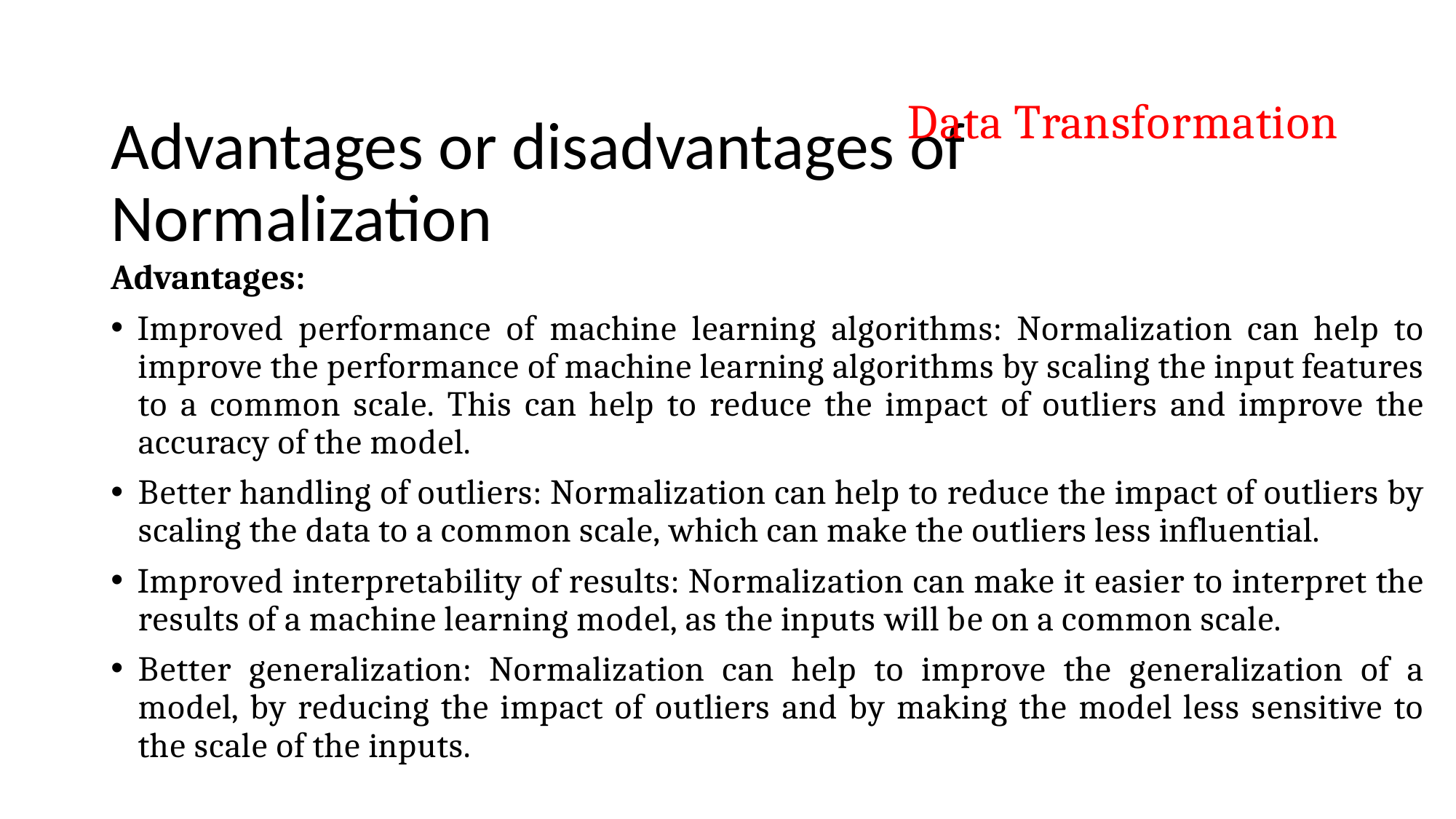

Data Transformation
# Advantages or disadvantages of Normalization
Advantages:
Improved performance of machine learning algorithms: Normalization can help to improve the performance of machine learning algorithms by scaling the input features to a common scale. This can help to reduce the impact of outliers and improve the accuracy of the model.
Better handling of outliers: Normalization can help to reduce the impact of outliers by scaling the data to a common scale, which can make the outliers less influential.
Improved interpretability of results: Normalization can make it easier to interpret the results of a machine learning model, as the inputs will be on a common scale.
Better generalization: Normalization can help to improve the generalization of a model, by reducing the impact of outliers and by making the model less sensitive to the scale of the inputs.